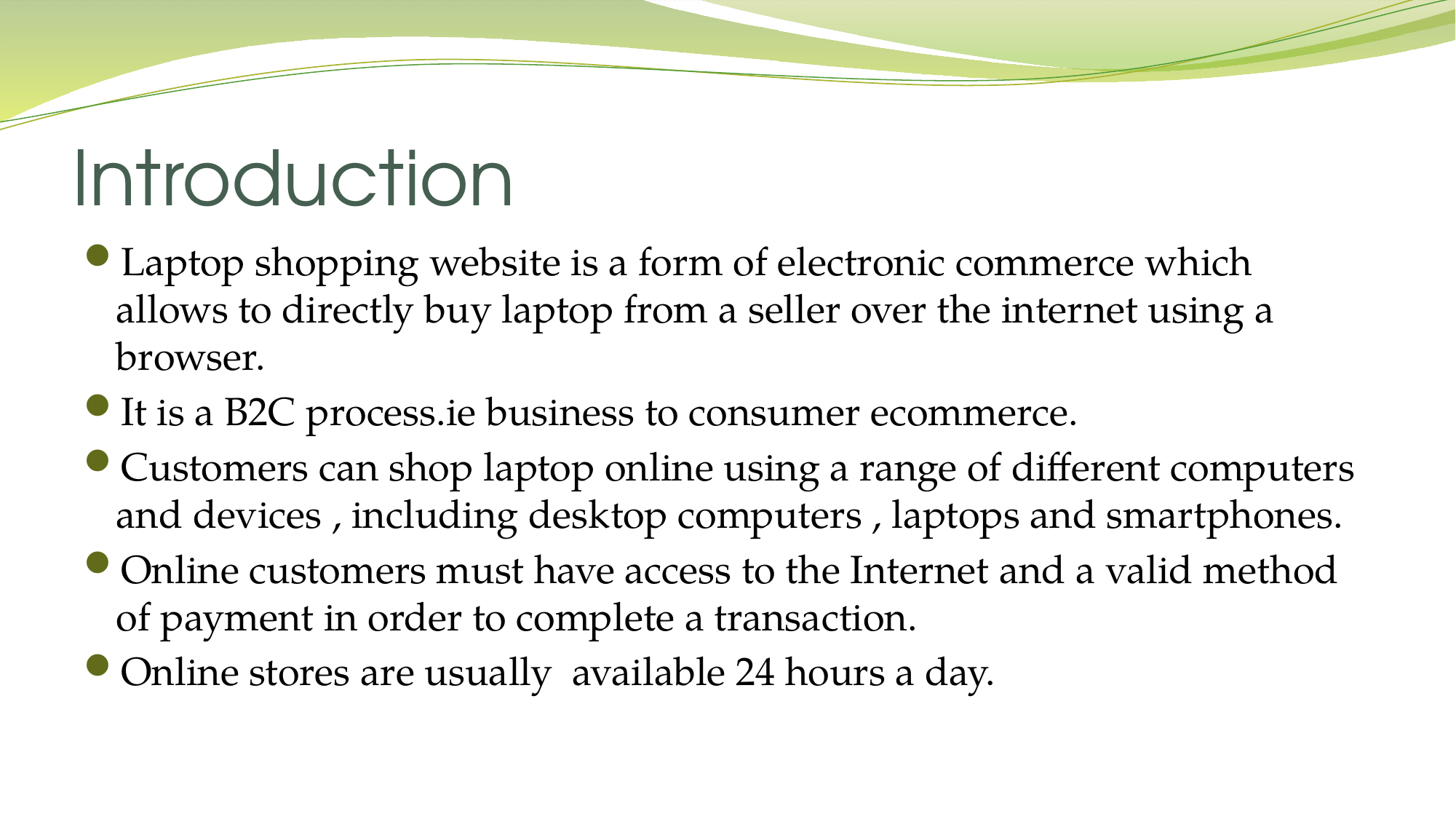

# Introduction
Laptop shopping website is a form of electronic commerce which allows to directly buy laptop from a seller over the internet using a browser.
It is a B2C process.ie business to consumer ecommerce.
Customers can shop laptop online using a range of different computers and devices , including desktop computers , laptops and smartphones.
Online customers must have access to the Internet and a valid method of payment in order to complete a transaction.
Online stores are usually  available 24 hours a day.